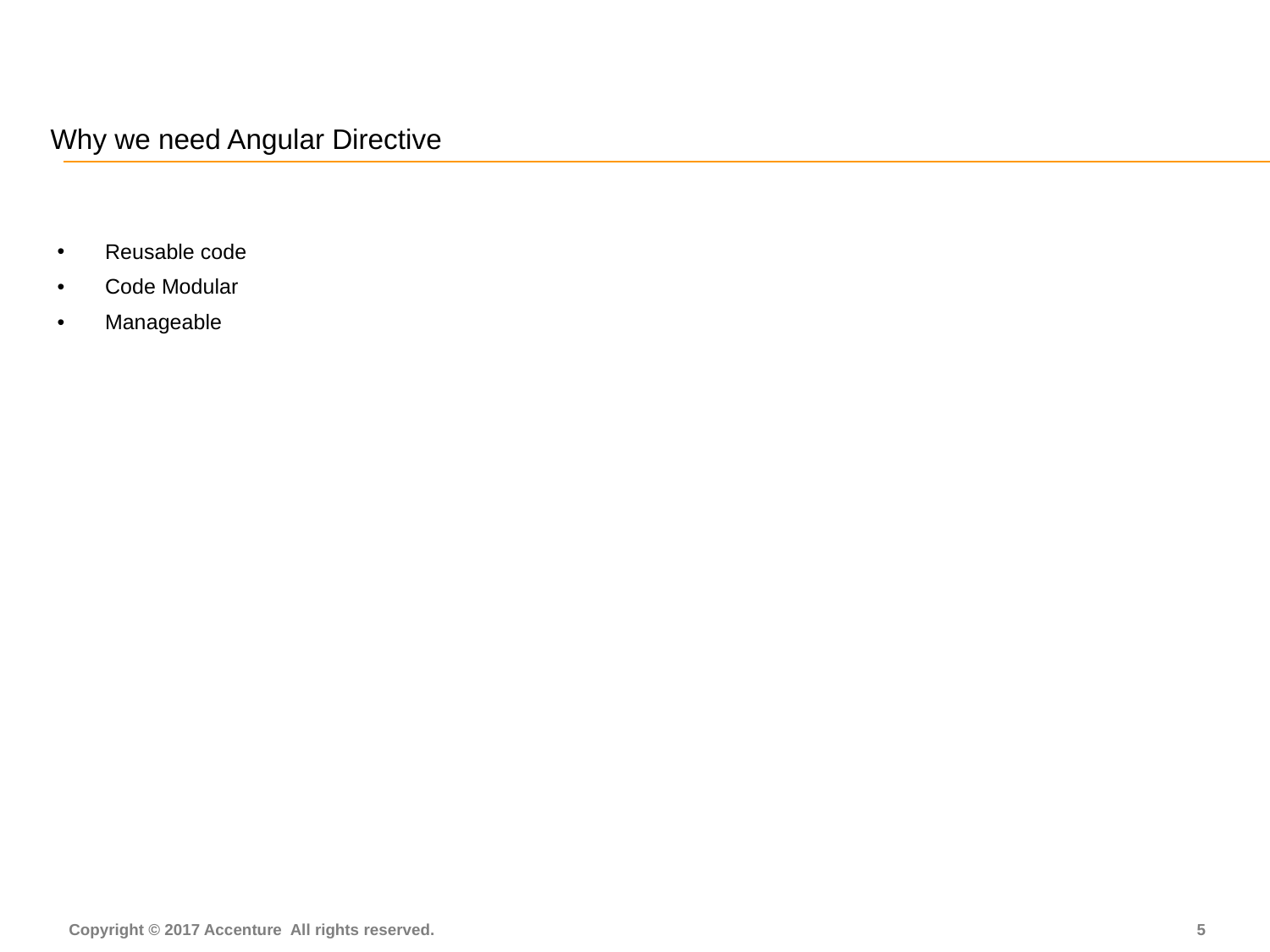

# Why we need Angular Directive
|  |
| --- |
| Reusable code Code Modular Manageable |
|  |
|  |
5
Copyright © 2017 Accenture  All rights reserved.